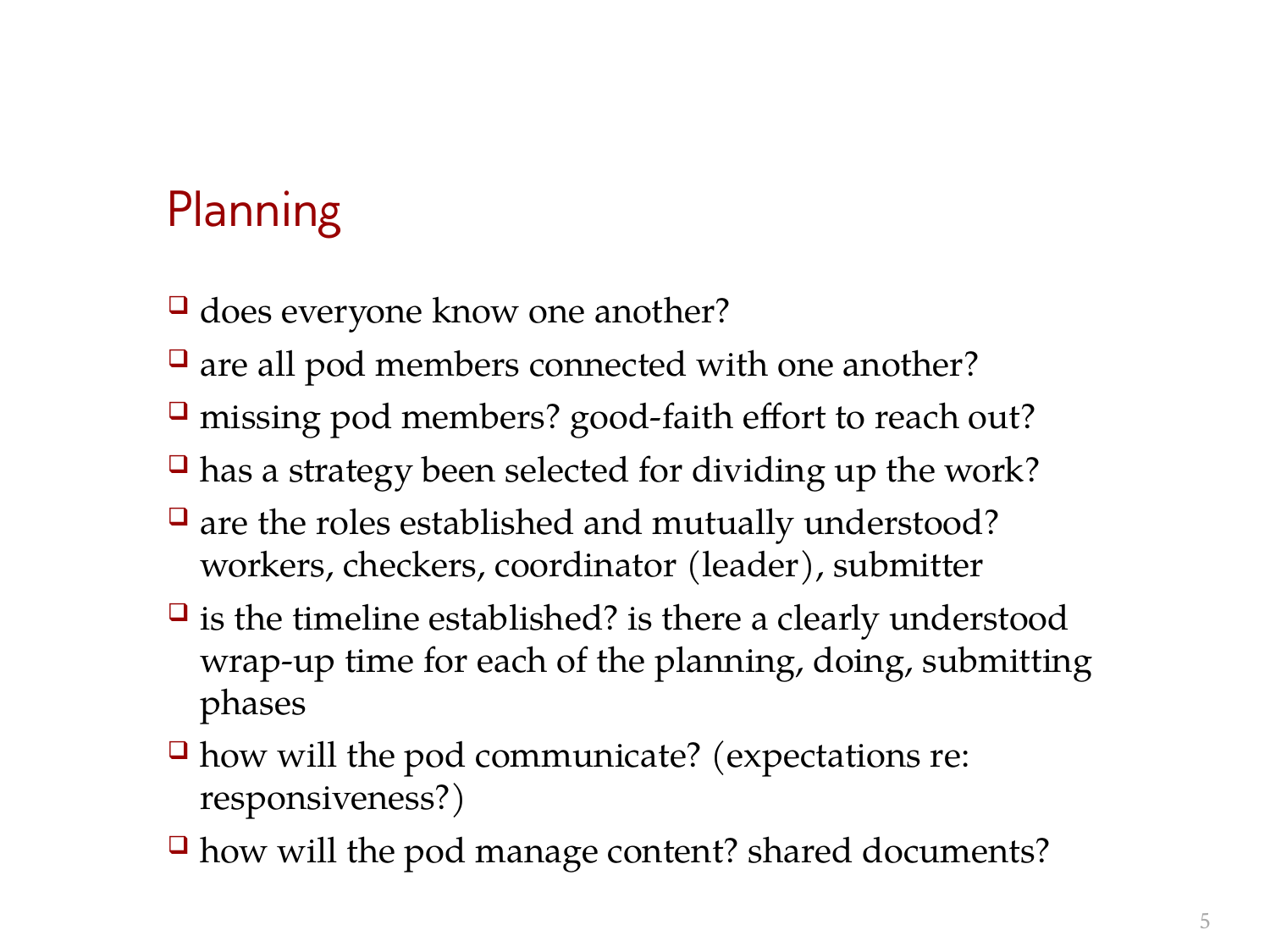

# Planning
does everyone know one another?
are all pod members connected with one another?
missing pod members? good-faith effort to reach out?
has a strategy been selected for dividing up the work?
are the roles established and mutually understood? workers, checkers, coordinator (leader), submitter
is the timeline established? is there a clearly understood wrap-up time for each of the planning, doing, submitting phases
how will the pod communicate? (expectations re: responsiveness?)
how will the pod manage content? shared documents?
5